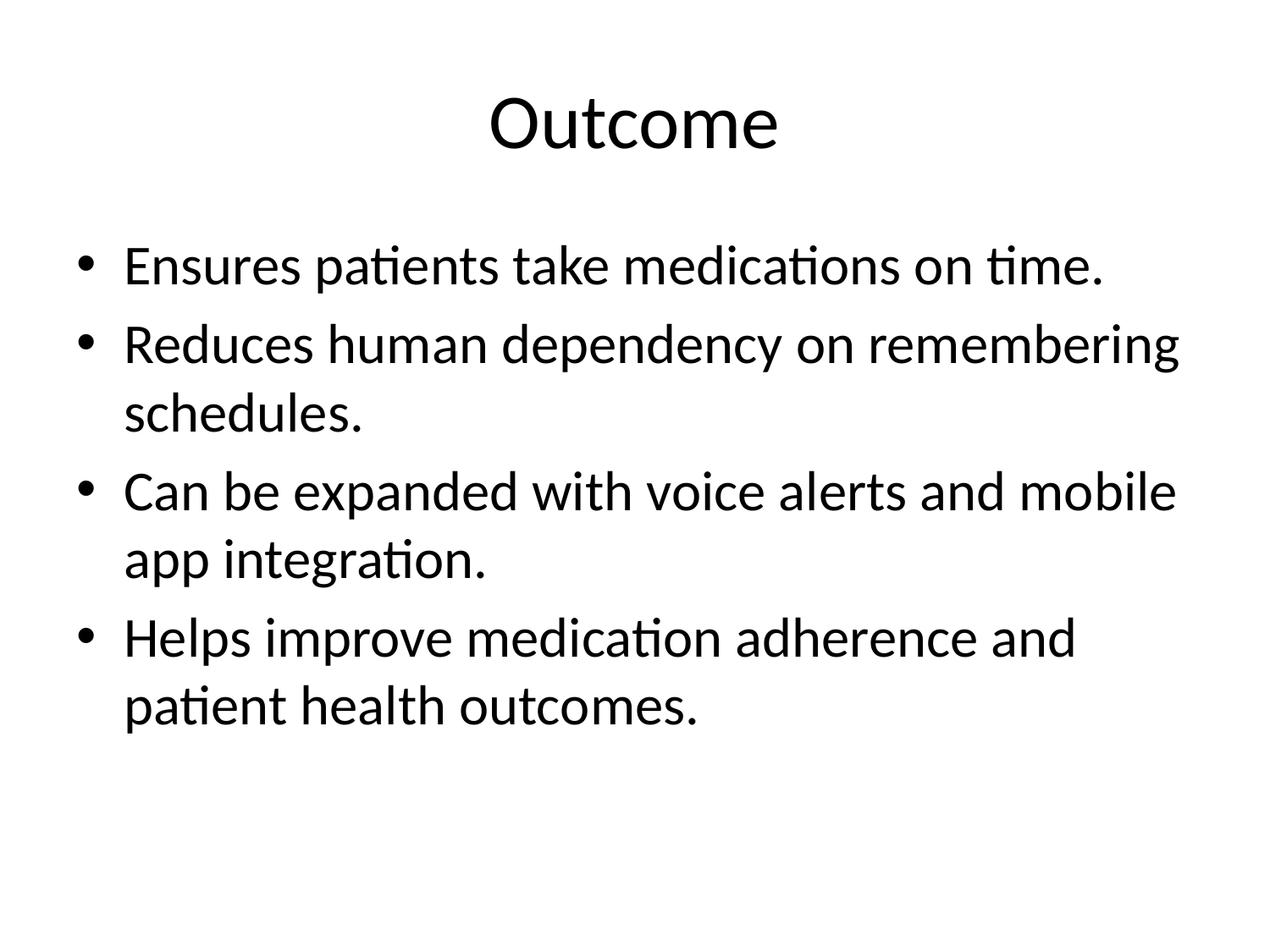

# Outcome
Ensures patients take medications on time.
Reduces human dependency on remembering schedules.
Can be expanded with voice alerts and mobile app integration.
Helps improve medication adherence and patient health outcomes.